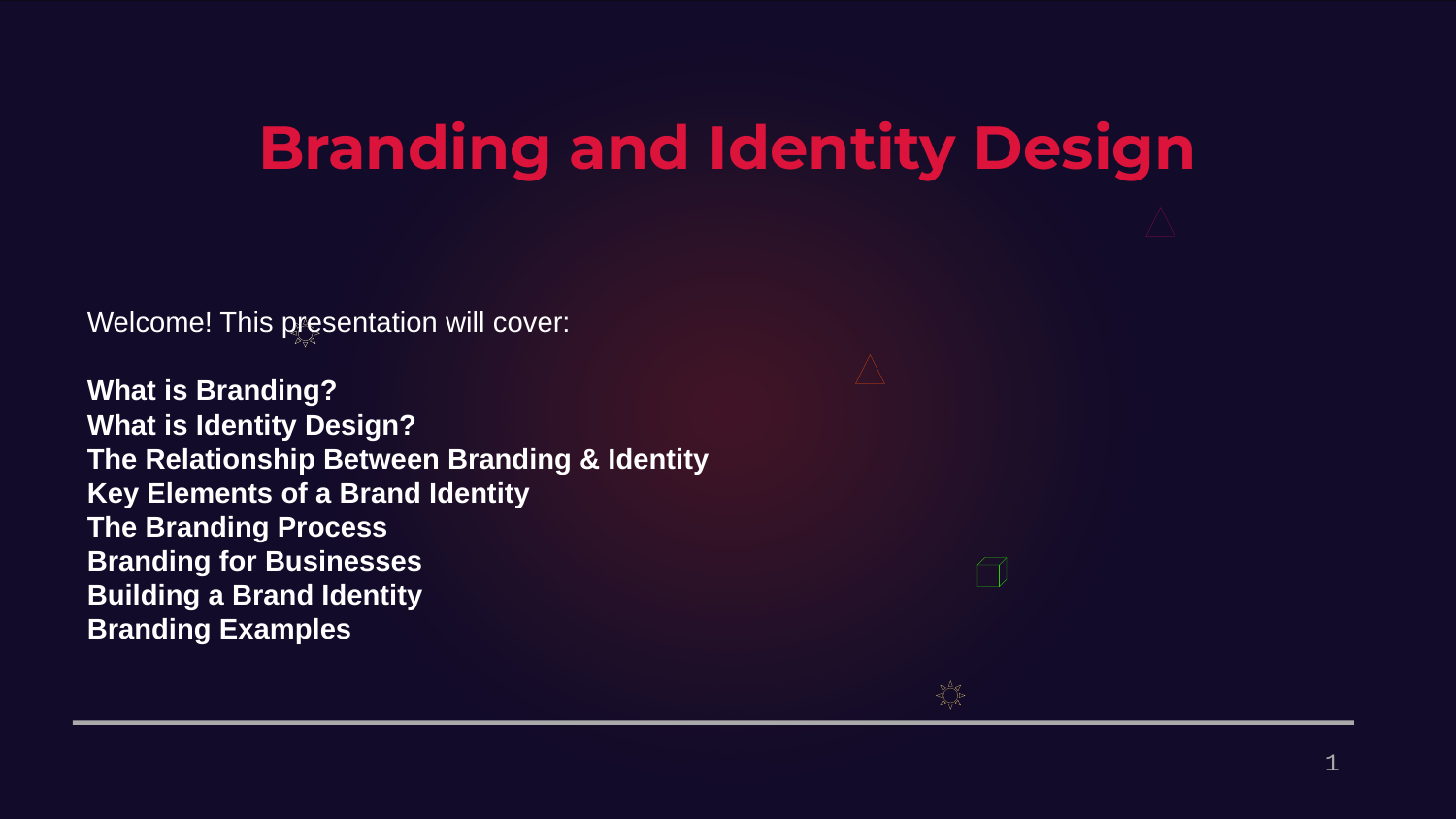

Branding and Identity Design

Welcome! This presentation will cover:

What is Branding?
What is Identity Design?
The Relationship Between Branding & Identity
Key Elements of a Brand Identity
The Branding Process
Branding for Businesses
Building a Brand Identity
Branding Examples

1